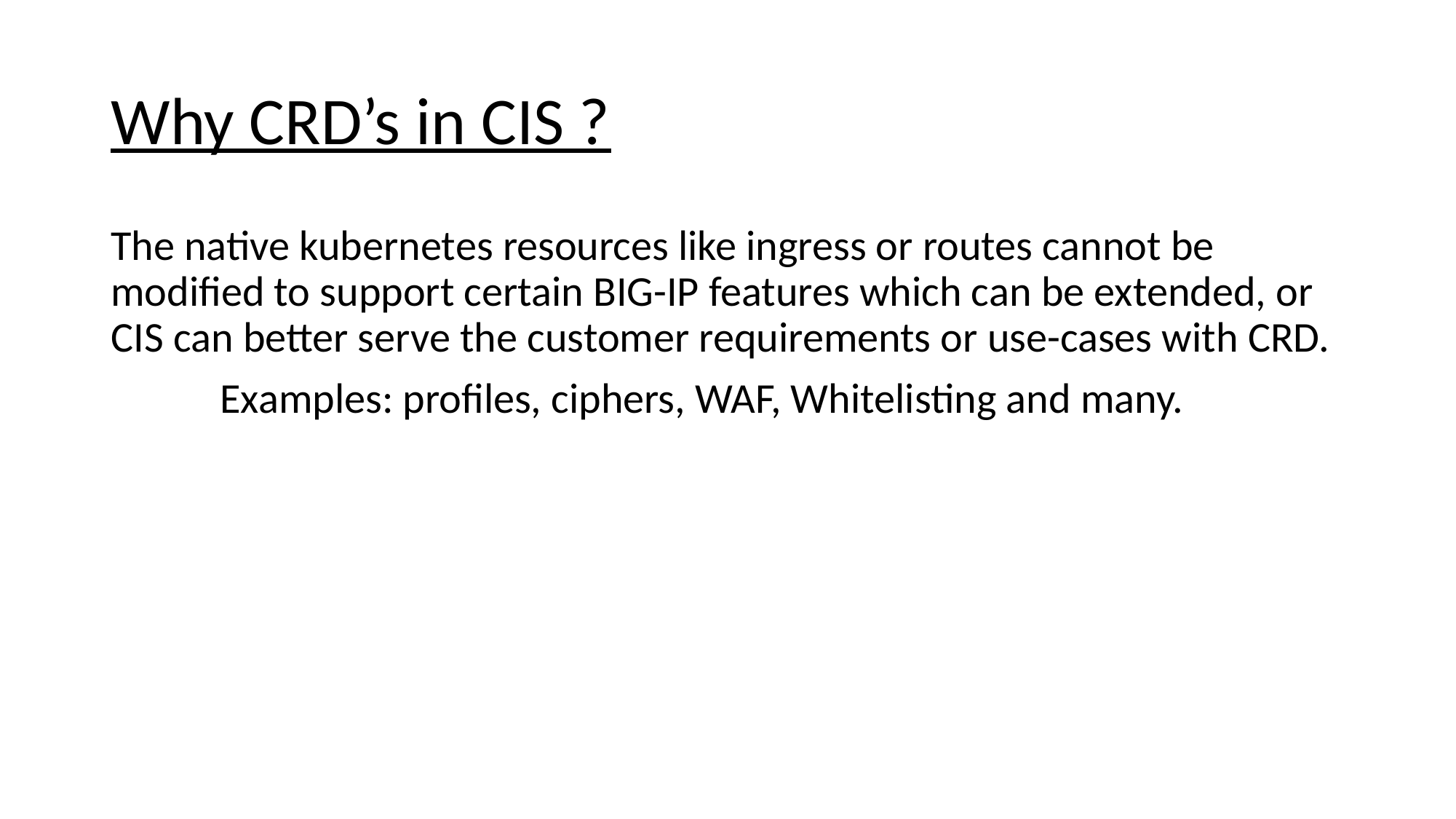

# Why CRD’s in CIS ?
The native kubernetes resources like ingress or routes cannot be modified to support certain BIG-IP features which can be extended, or CIS can better serve the customer requirements or use-cases with CRD.
	Examples: profiles, ciphers, WAF, Whitelisting and many.